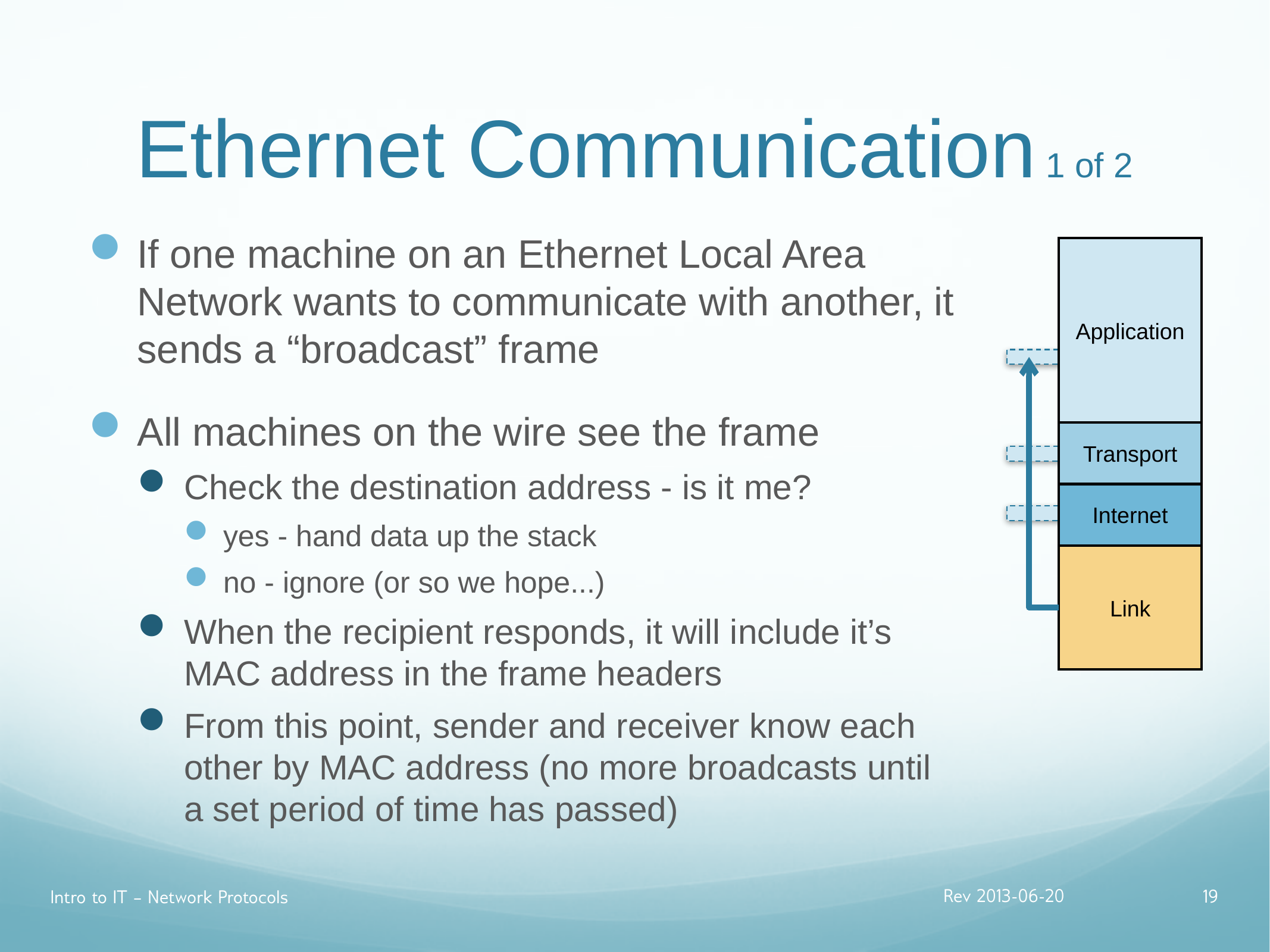

# Ethernet Communication 1 of 2
If one machine on an Ethernet Local Area Network wants to communicate with another, it sends a “broadcast” frame
All machines on the wire see the frame
Check the destination address - is it me?
yes - hand data up the stack
no - ignore (or so we hope...)
When the recipient responds, it will include it’s MAC address in the frame headers
From this point, sender and receiver know each other by MAC address (no more broadcasts until a set period of time has passed)
Application
Transport
Internet
Link